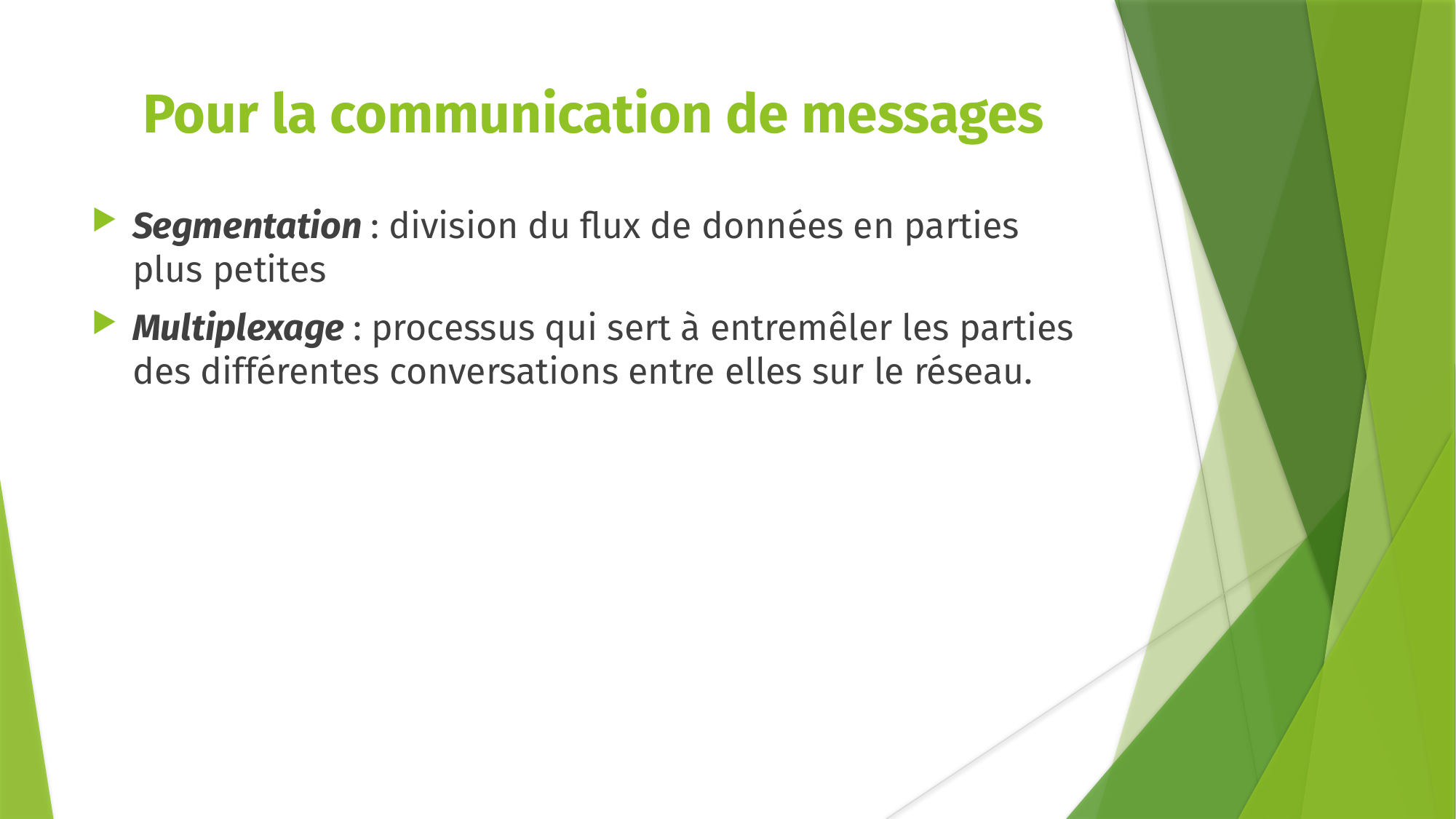

Pour la communication de messages
Segmentation : division du flux de données en parties plus petites
Multiplexage : processus qui sert à entremêler les parties des différentes conversations entre elles sur le réseau.